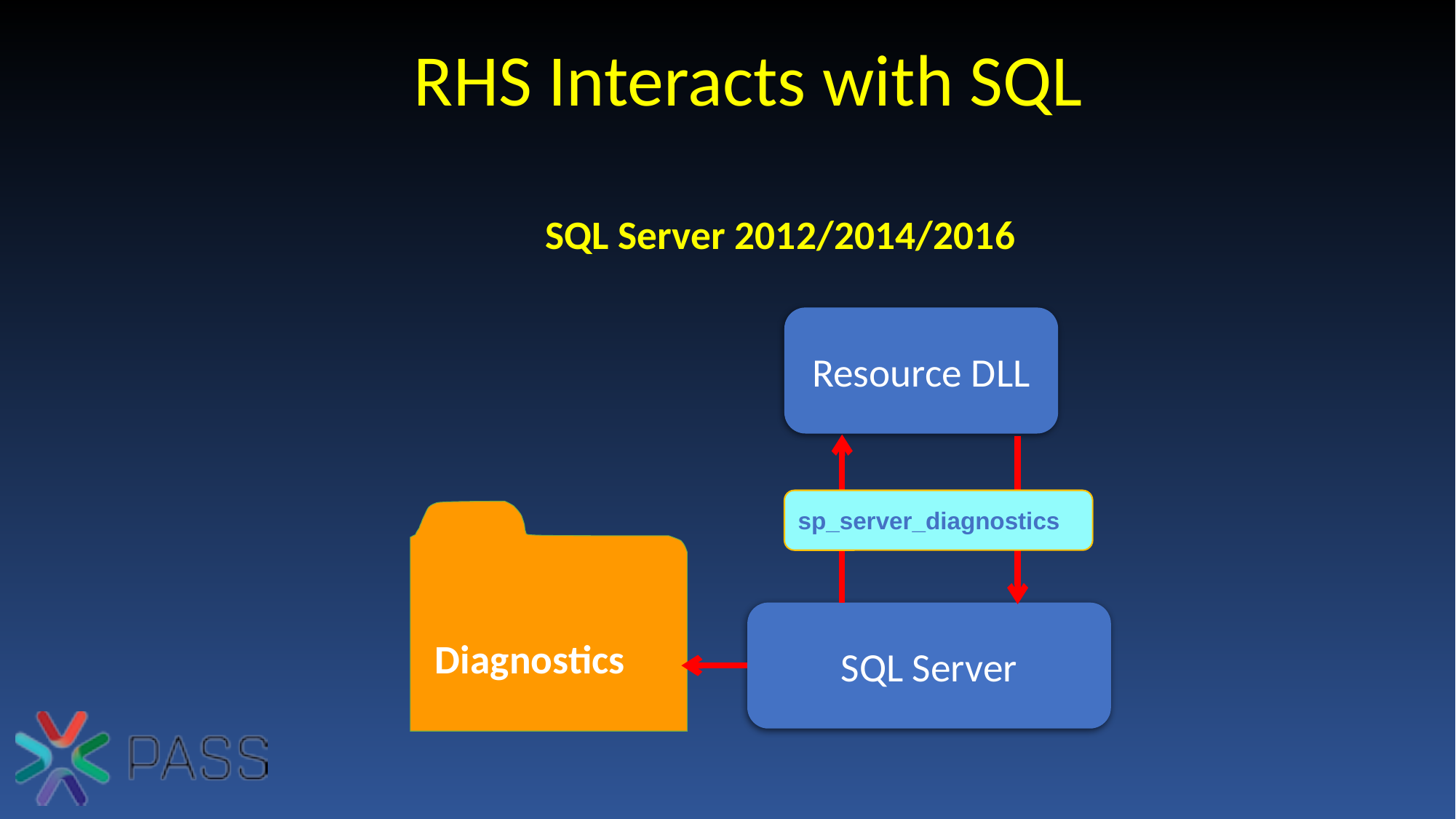

RHS Interacts with SQL

SQL Server 2012/2014/2016
Resource DLL
sp_server_diagnostics

Diagnostics
SQL Server